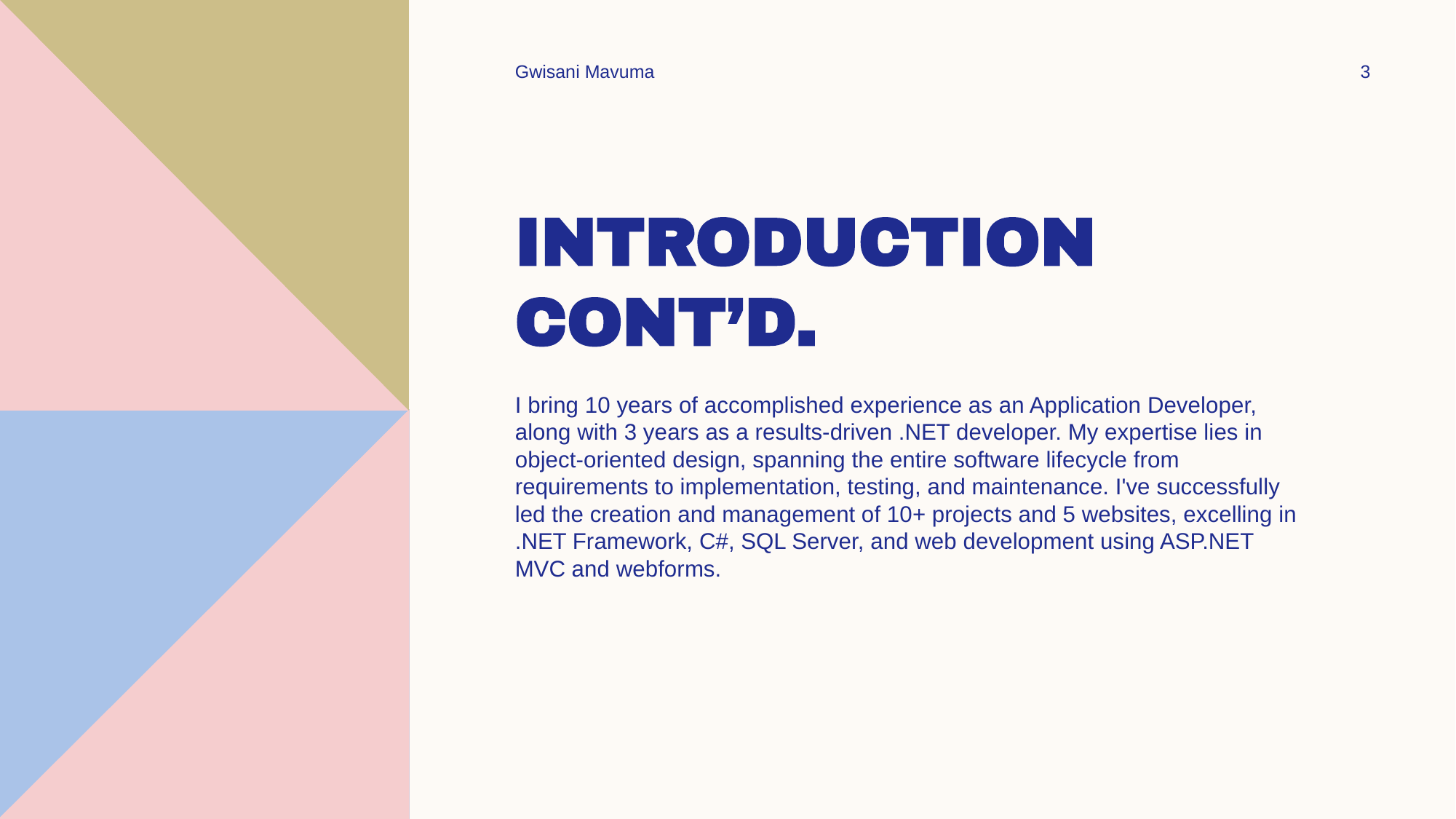

Gwisani Mavuma
3
# Introduction CONT’D.
I bring 10 years of accomplished experience as an Application Developer, along with 3 years as a results-driven .NET developer. My expertise lies in object-oriented design, spanning the entire software lifecycle from requirements to implementation, testing, and maintenance. I've successfully led the creation and management of 10+ projects and 5 websites, excelling in .NET Framework, C#, SQL Server, and web development using ASP.NET MVC and webforms.